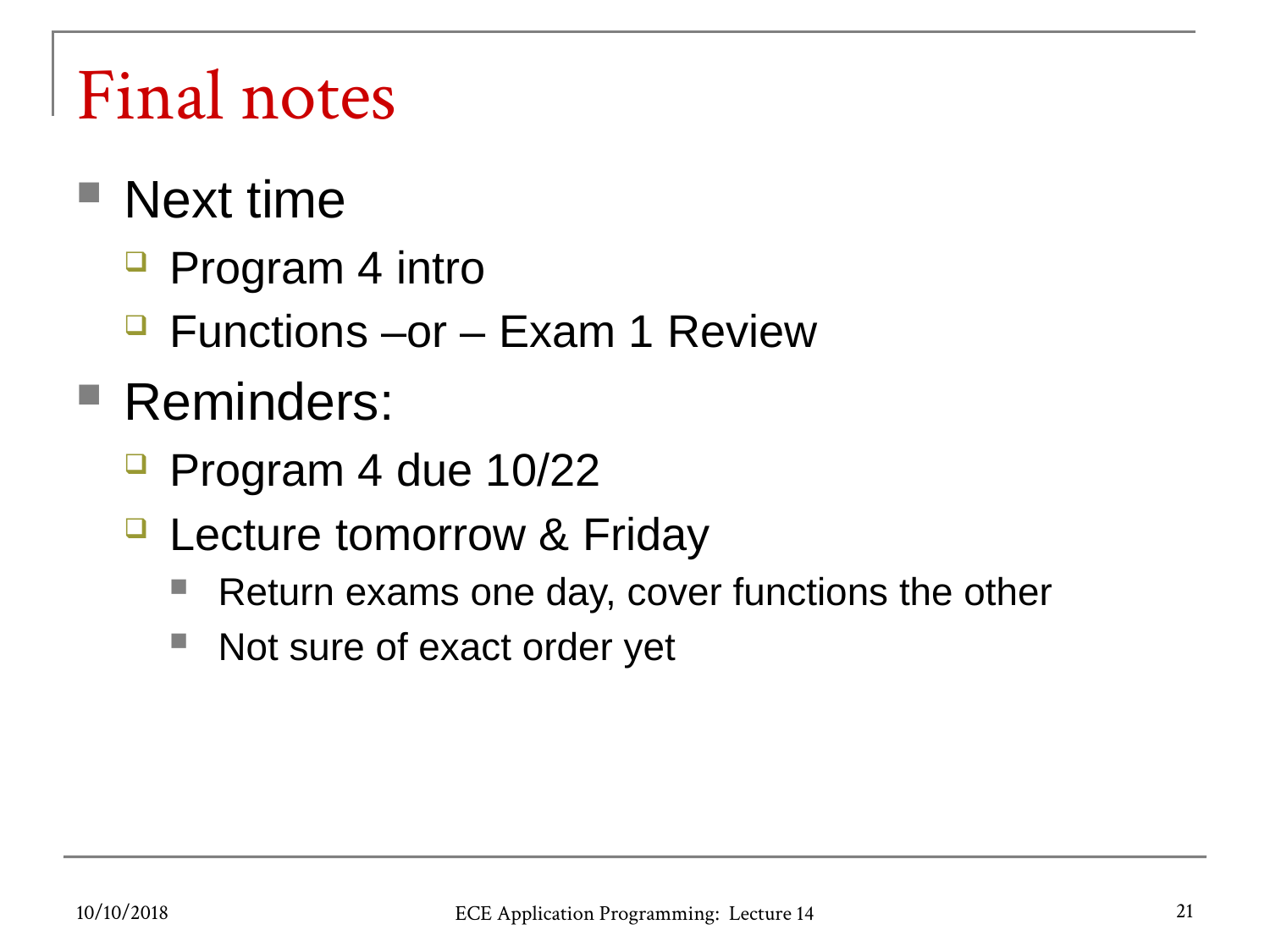

# Final notes
Next time
Program 4 intro
Functions –or – Exam 1 Review
Reminders:
Program 4 due 10/22
Lecture tomorrow & Friday
Return exams one day, cover functions the other
Not sure of exact order yet

10/10/2018
21
ECE Application Programming:  Lecture 14